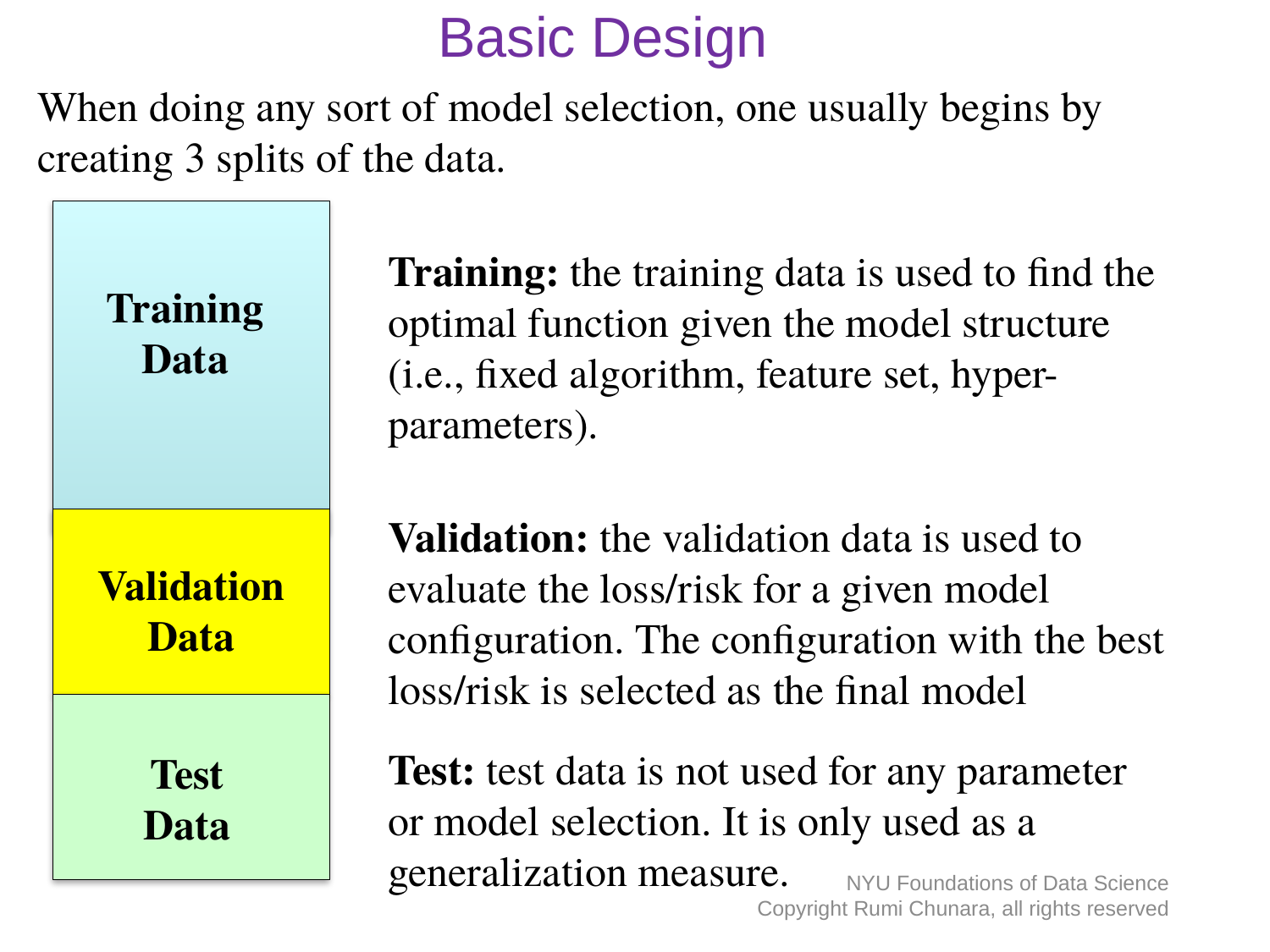

# Basic Design
When doing any sort of model selection, one usually begins by creating 3 splits of the data.

Training Data

Validation
Data

Test
Data
Training: the training data is used to find the optimal function given the model structure (i.e., fixed algorithm, feature set, hyper-parameters).
Validation: the validation data is used to evaluate the loss/risk for a given model configuration. The configuration with the best loss/risk is selected as the final model
Test: test data is not used for any parameter or model selection. It is only used as a generalization measure.